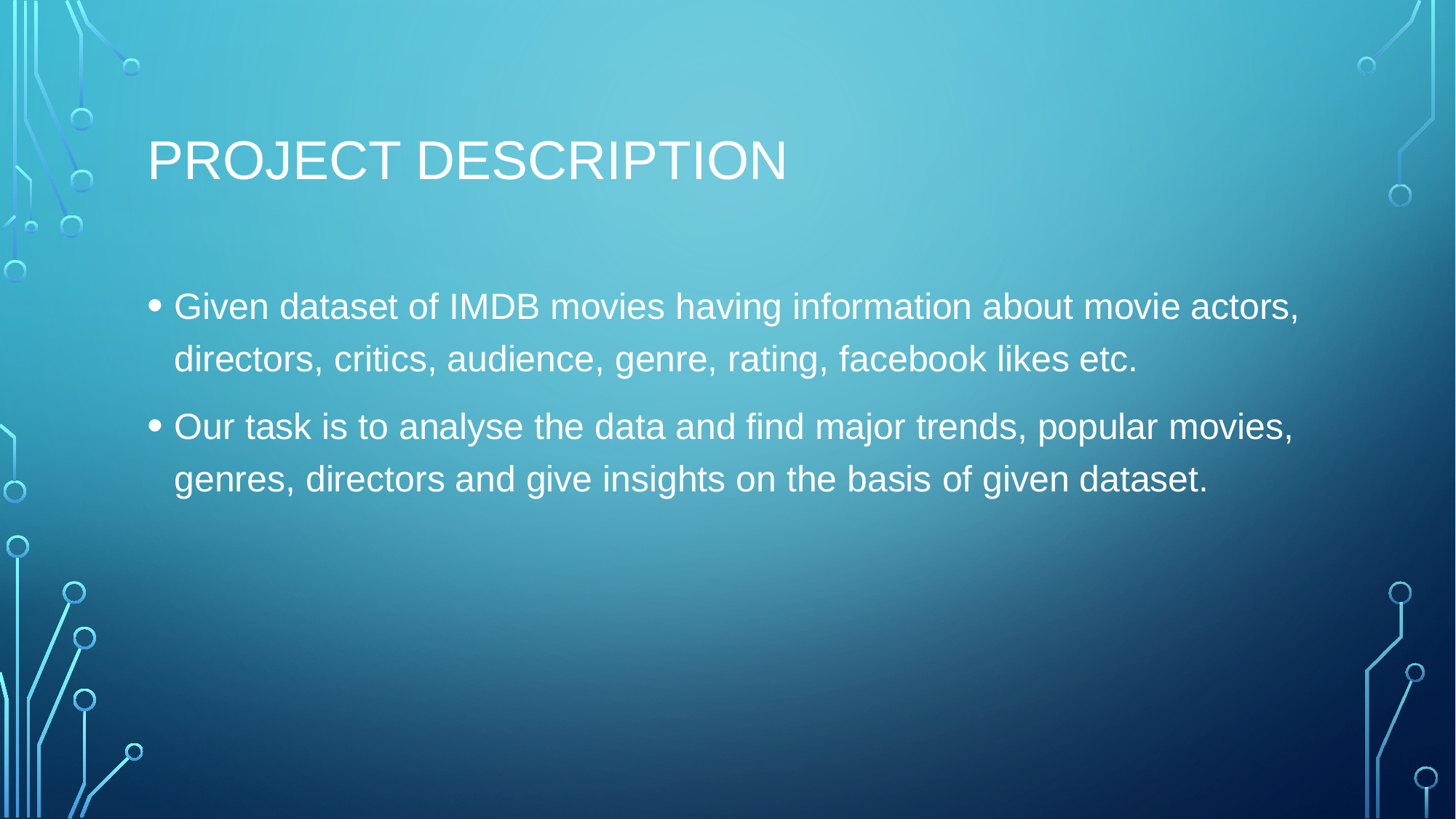

# PROJECT DESCRIPTION
Given dataset of IMDB movies having information about movie actors, directors, critics, audience, genre, rating, facebook likes etc.
Our task is to analyse the data and find major trends, popular movies, genres, directors and give insights on the basis of given dataset.